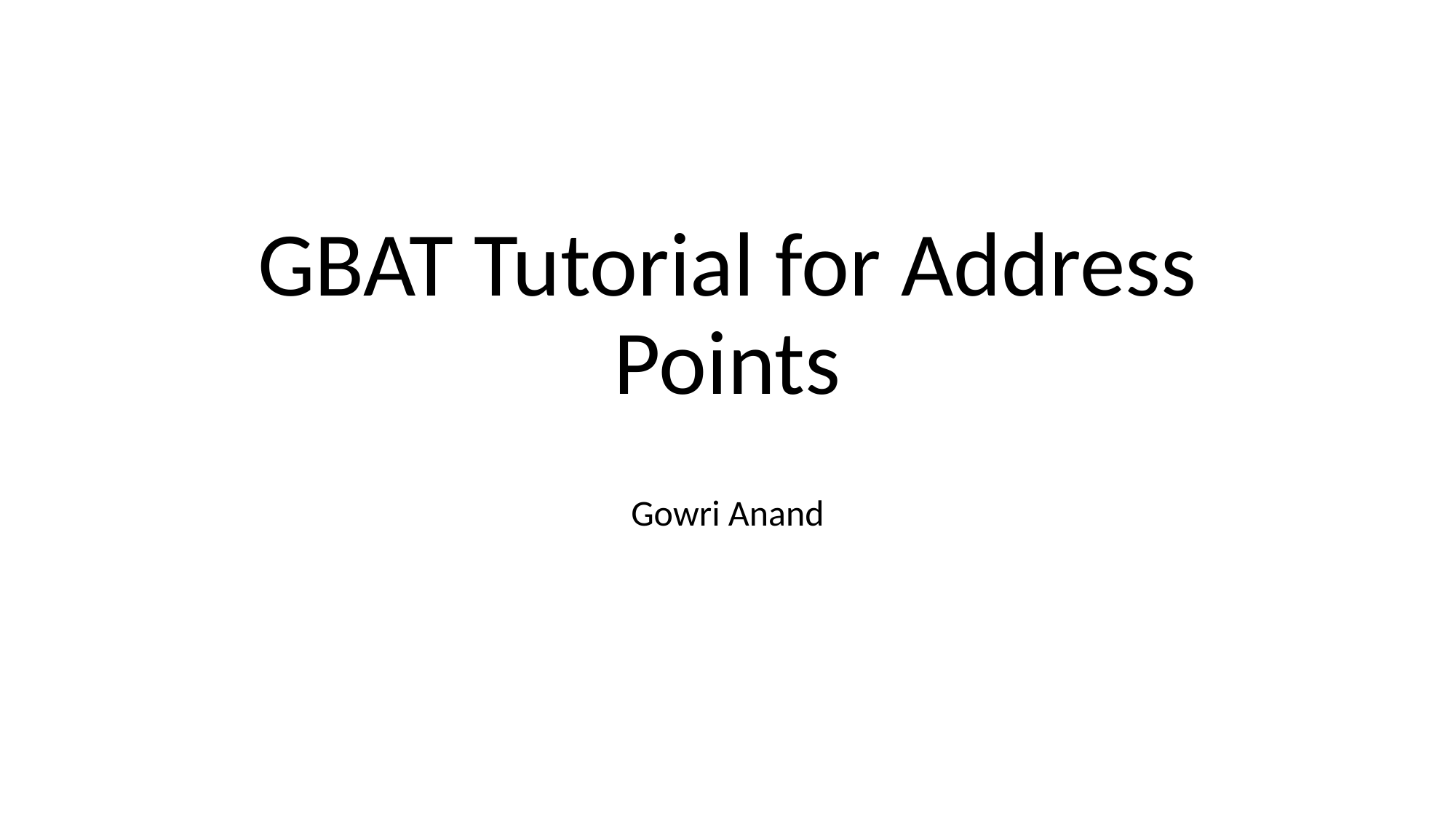

# GBAT Tutorial for Address Points

Gowri Anand